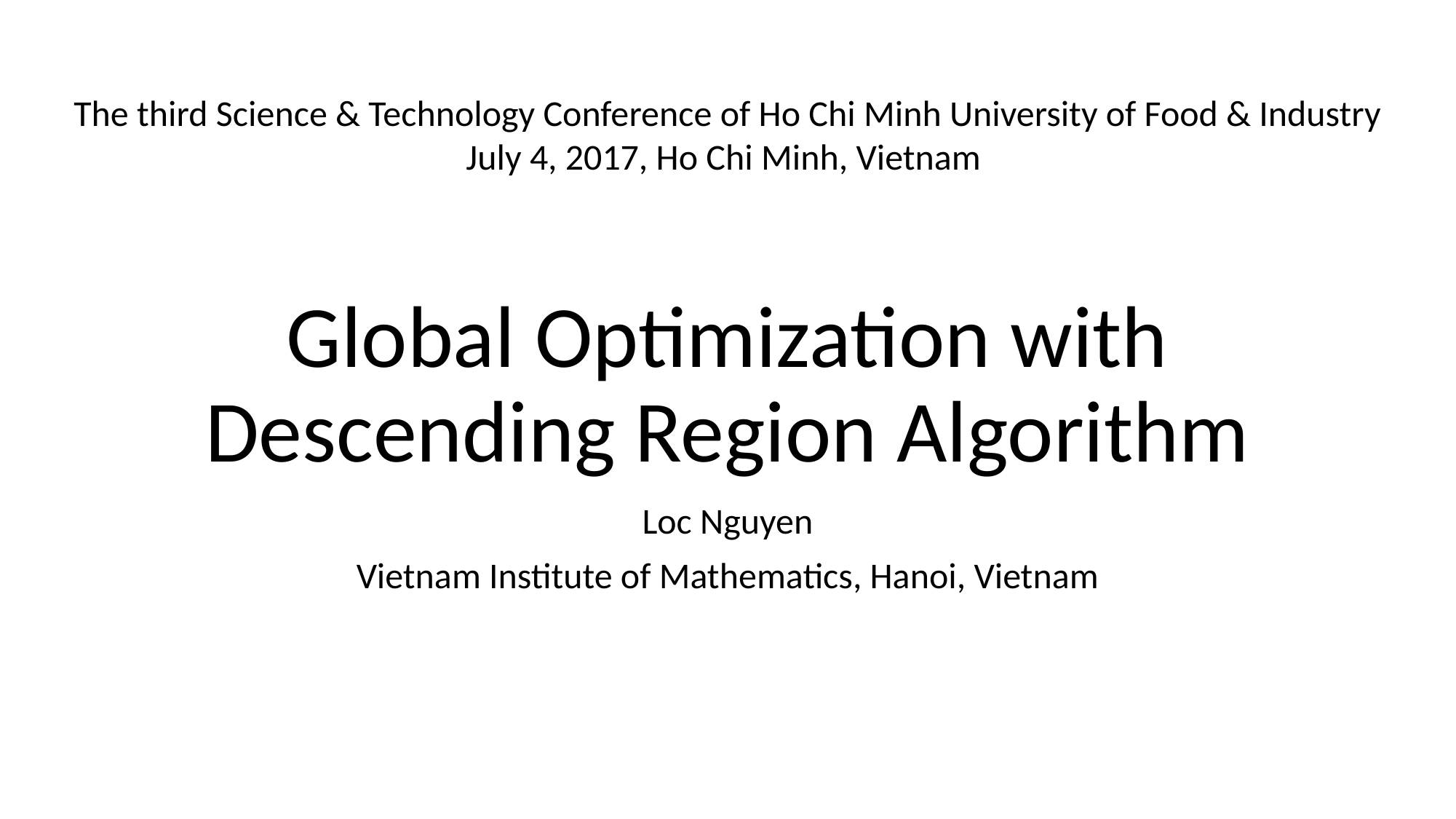

The third Science & Technology Conference of Ho Chi Minh University of Food & Industry
July 4, 2017, Ho Chi Minh, Vietnam
# Global Optimization with Descending Region Algorithm
Loc Nguyen
Vietnam Institute of Mathematics, Hanoi, Vietnam